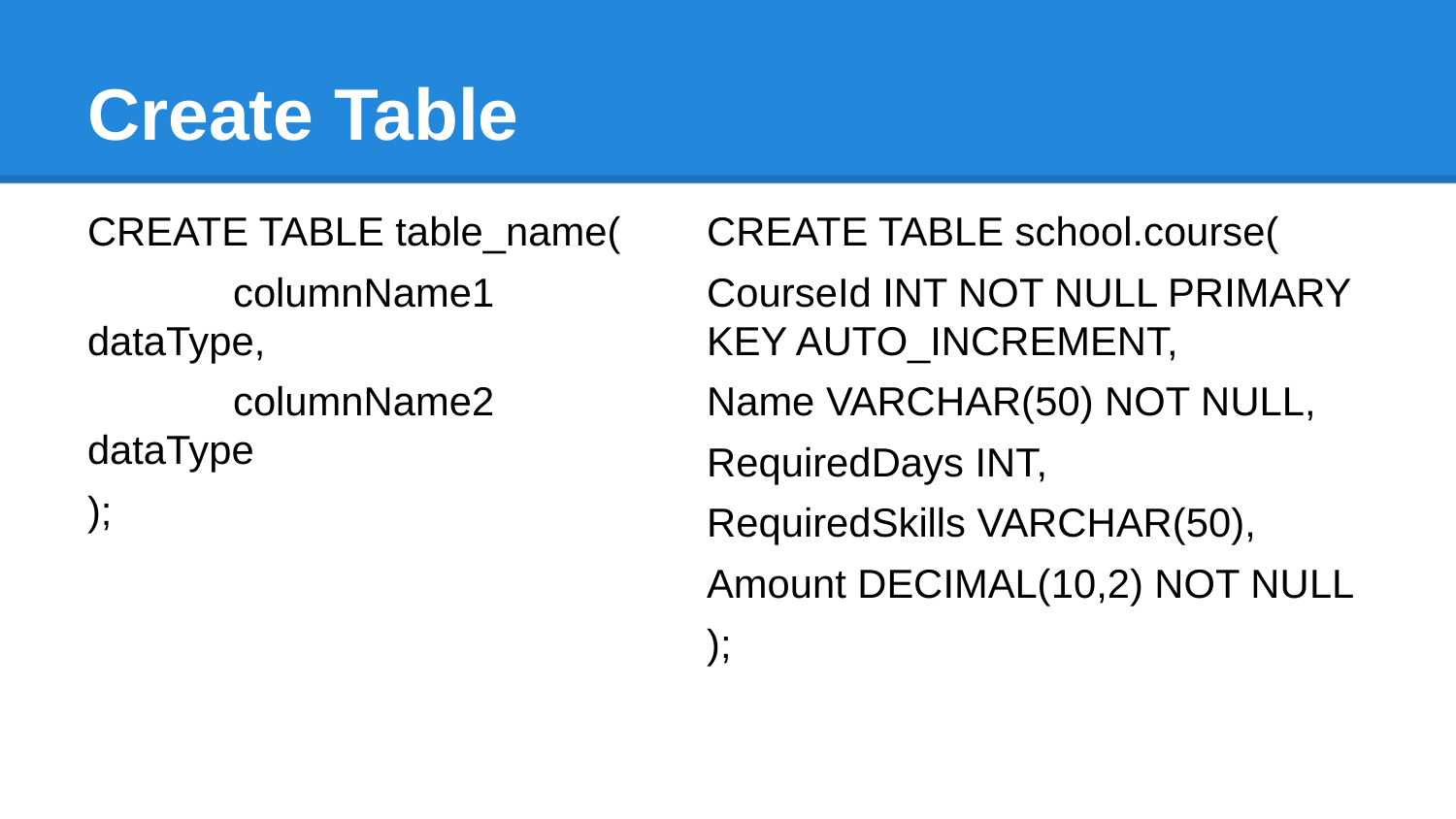

# Create Table
CREATE TABLE table_name(
	columnName1 dataType,
	columnName2 dataType
);

CREATE TABLE school.course(
CourseId INT NOT NULL PRIMARY KEY AUTO_INCREMENT,
Name VARCHAR(50) NOT NULL,
RequiredDays INT,
RequiredSkills VARCHAR(50),
Amount DECIMAL(10,2) NOT NULL
);